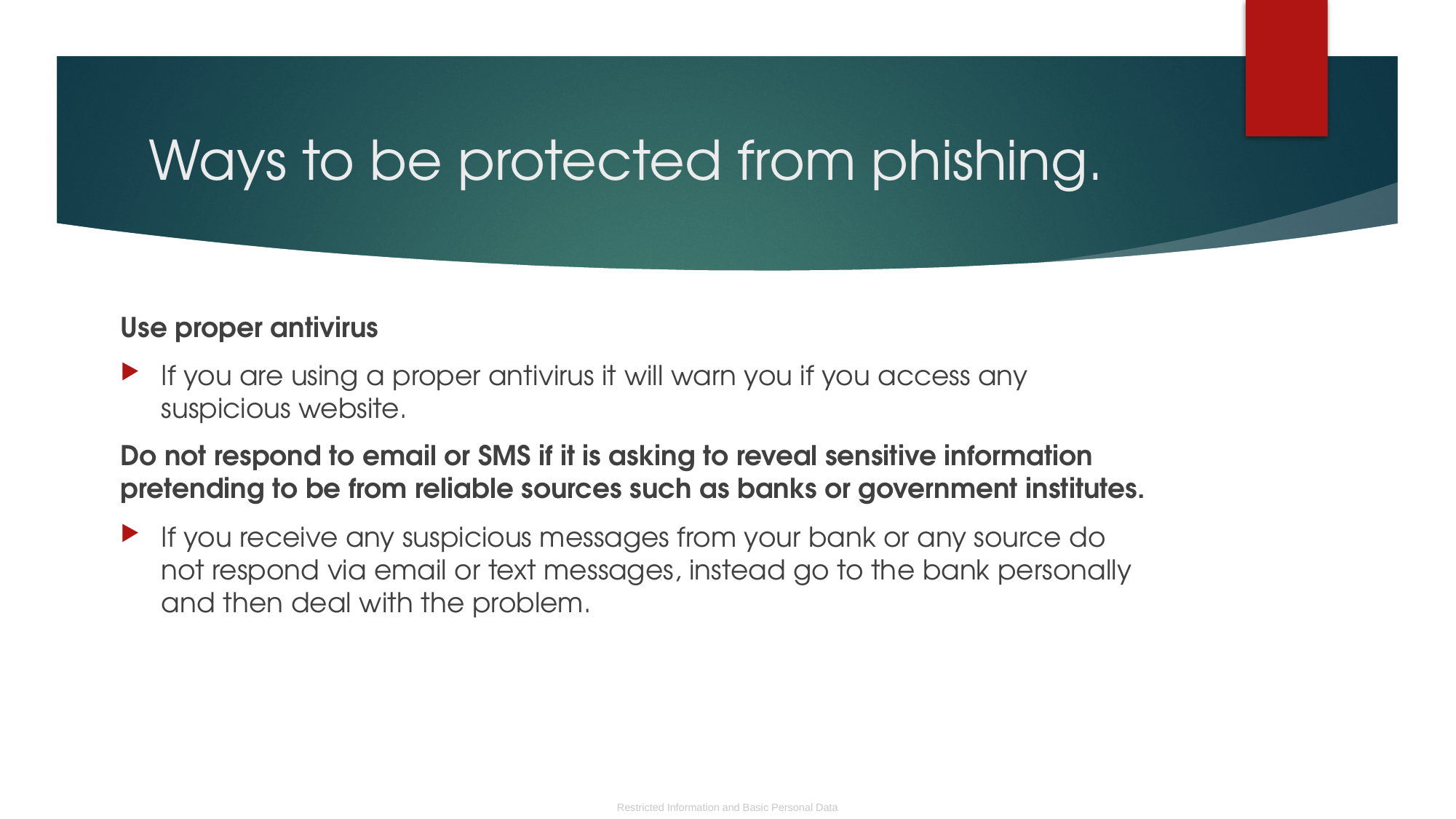

# Ways to be protected from phishing.
Use proper antivirus
If you are using a proper antivirus it will warn you if you access any suspicious website.
Do not respond to email or SMS if it is asking to reveal sensitive information pretending to be from reliable sources such as banks or government institutes.
If you receive any suspicious messages from your bank or any source do not respond via email or text messages, instead go to the bank personally and then deal with the problem.